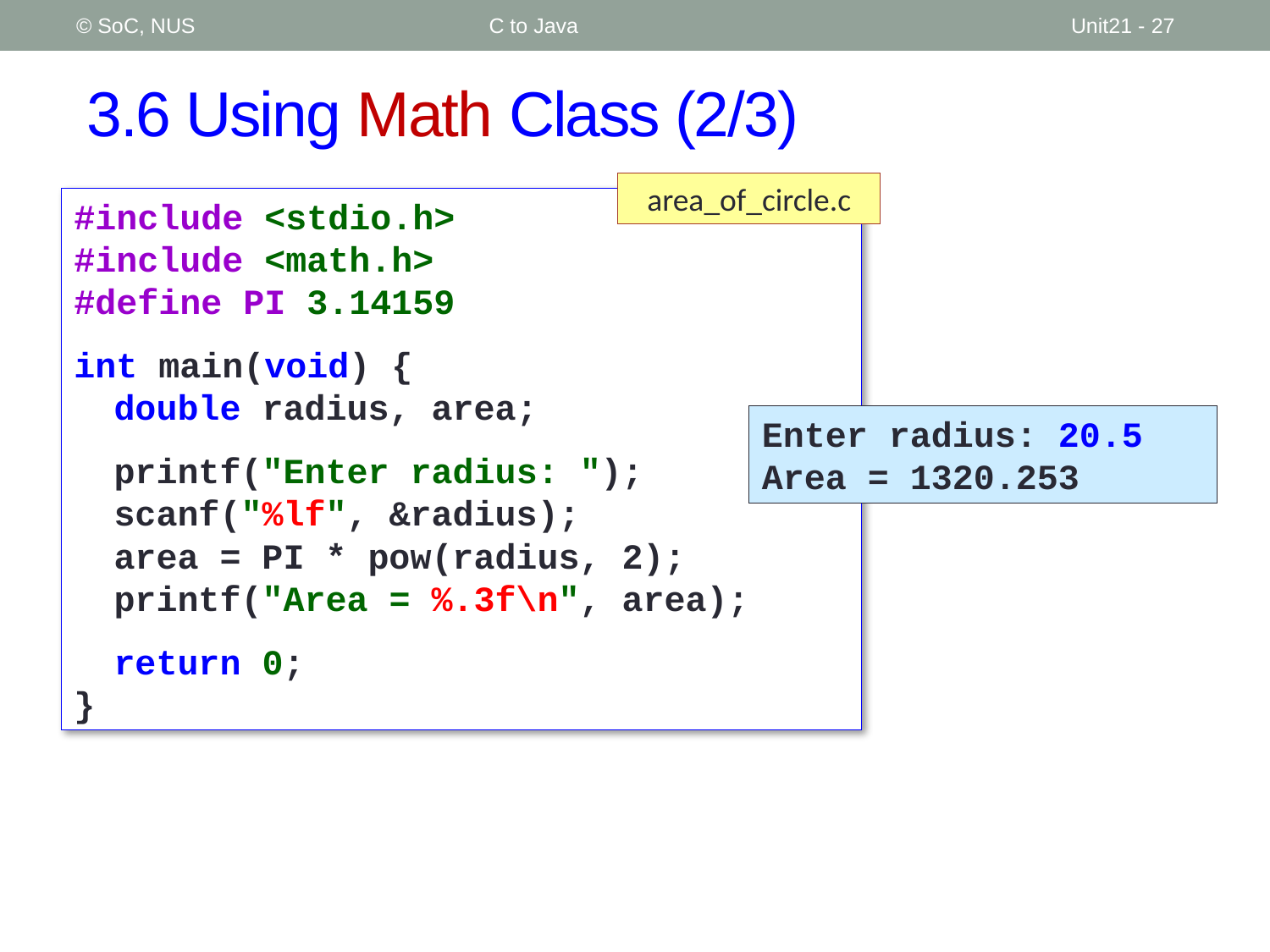

© SoC, NUS
C to Java
Unit21 - 27
# 3.6 Using Math Class (2/3)
area_of_circle.c
#include <stdio.h>
#include <math.h>
#define PI 3.14159

int main(void) {
	double radius, area;

	printf("Enter radius: ");
	scanf("%lf", &radius);
	area = PI * pow(radius, 2);
	printf("Area = %.3f\n", area);

	return 0;
}
Enter radius: 20.5
Area = 1320.253